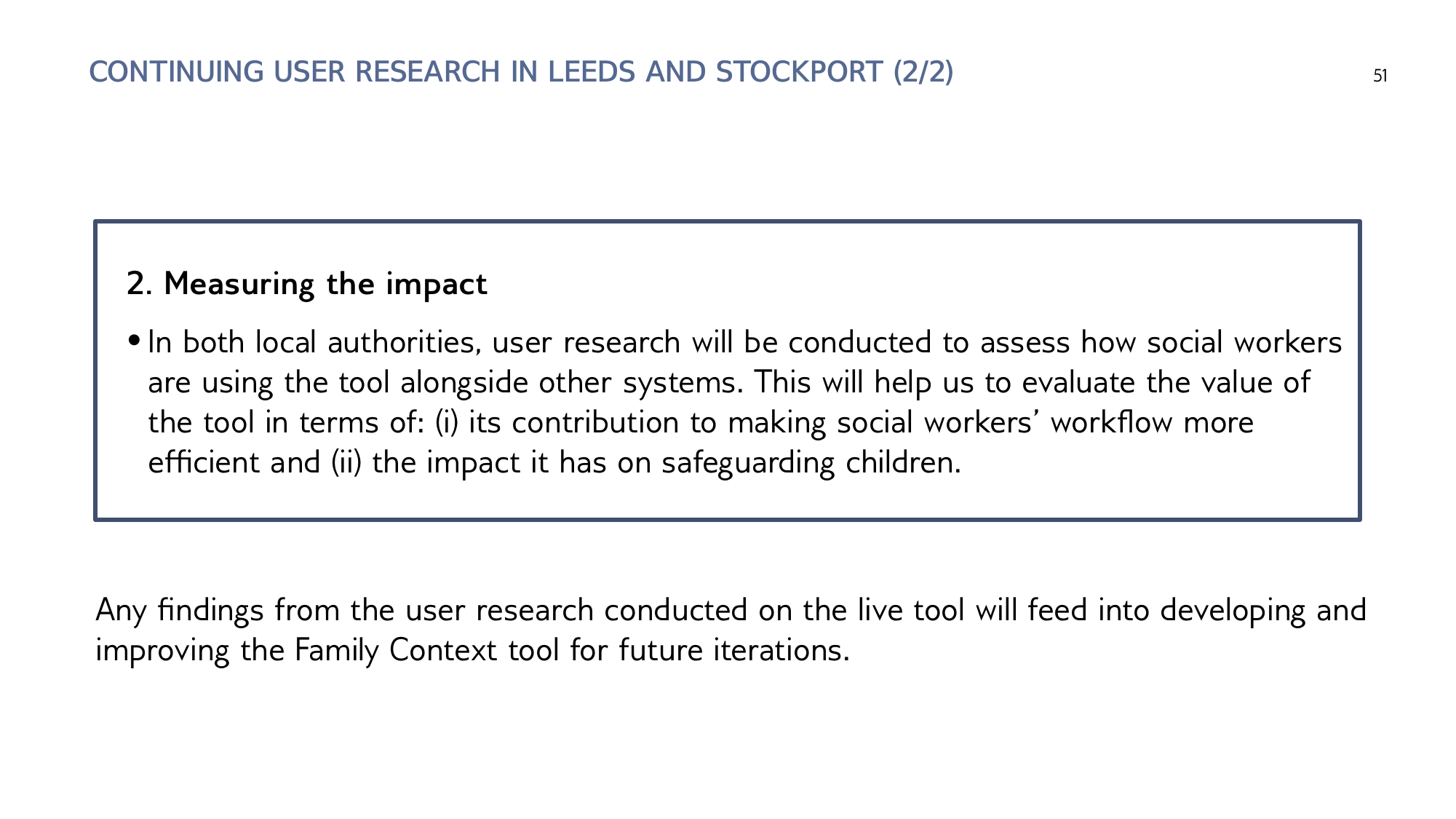

# Continuing user research in Leeds and Stockport (2/2)
51
2. Measuring the impact
In both local authorities, user research will be conducted to assess how social workers are using the tool alongside other systems. This will help us to evaluate the value of the tool in terms of: (i) its contribution to making social workers’ workflow more efficient and (ii) the impact it has on safeguarding children.
Any findings from the user research conducted on the live tool will feed into developing and improving the Family Context tool for future iterations.